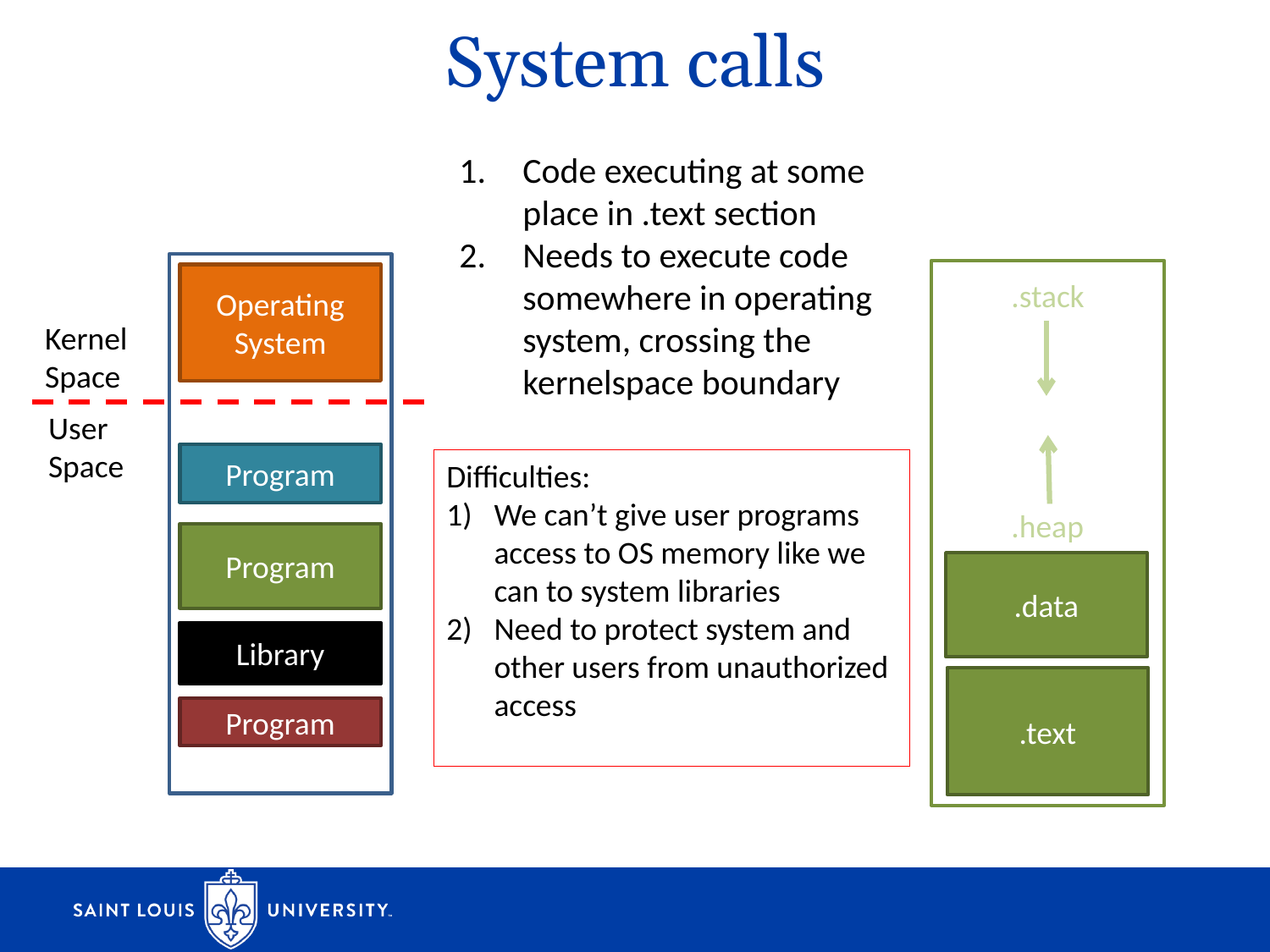

# System calls
Code executing at some
place in .text section
Needs to execute code
somewhere in operating
system, crossing the
kernelspace boundary

Operating System
.stack
Kernel
Space
User
Space
Program
Difficulties:
We can’t give user programs access to OS memory like we can to system libraries
Need to protect system and other users from unauthorized access

.heap
Program
.data
Library
.text
Program